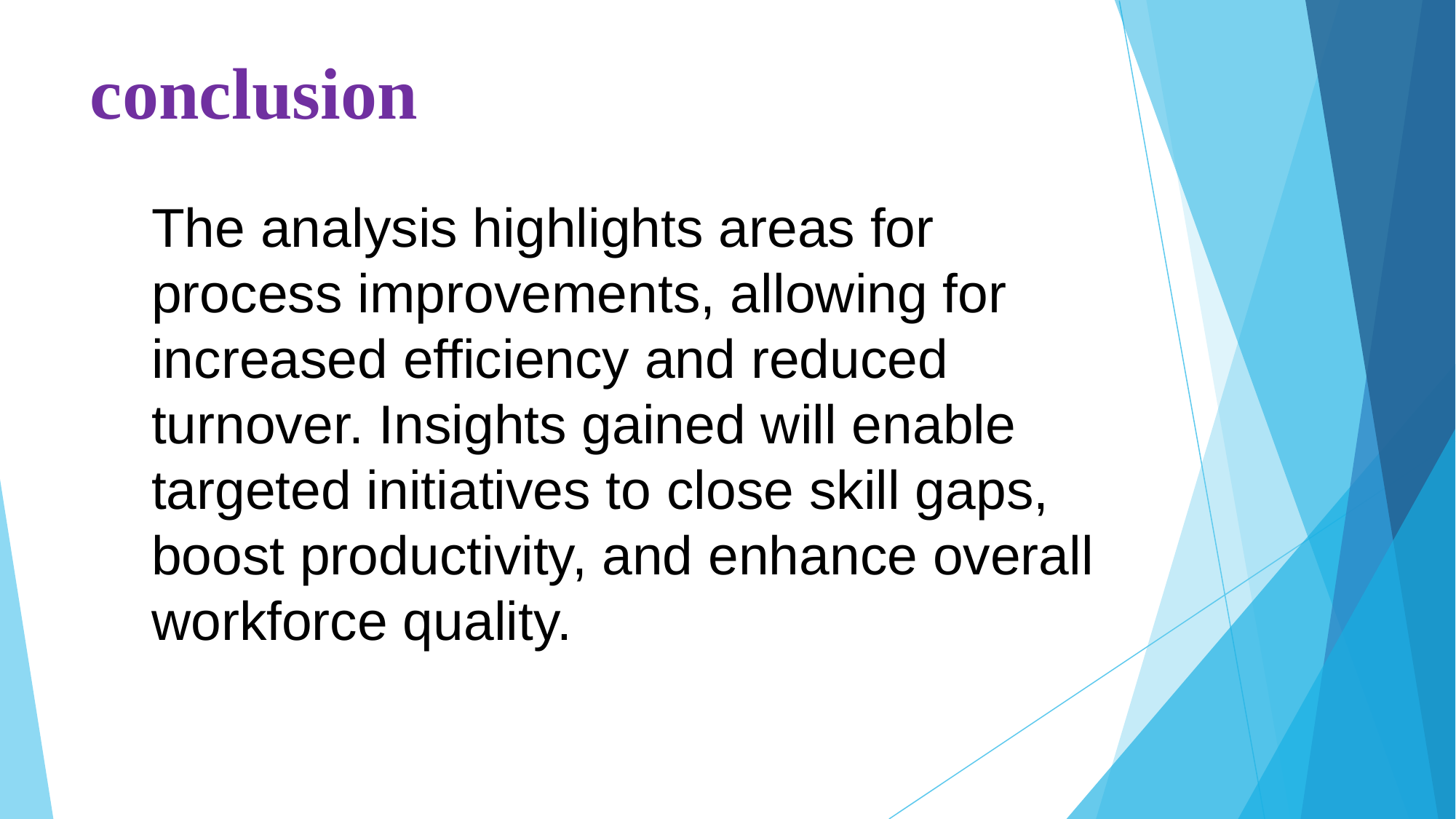

# conclusion
The analysis highlights areas for process improvements, allowing for increased efficiency and reduced turnover. Insights gained will enable targeted initiatives to close skill gaps, boost productivity, and enhance overall workforce quality.